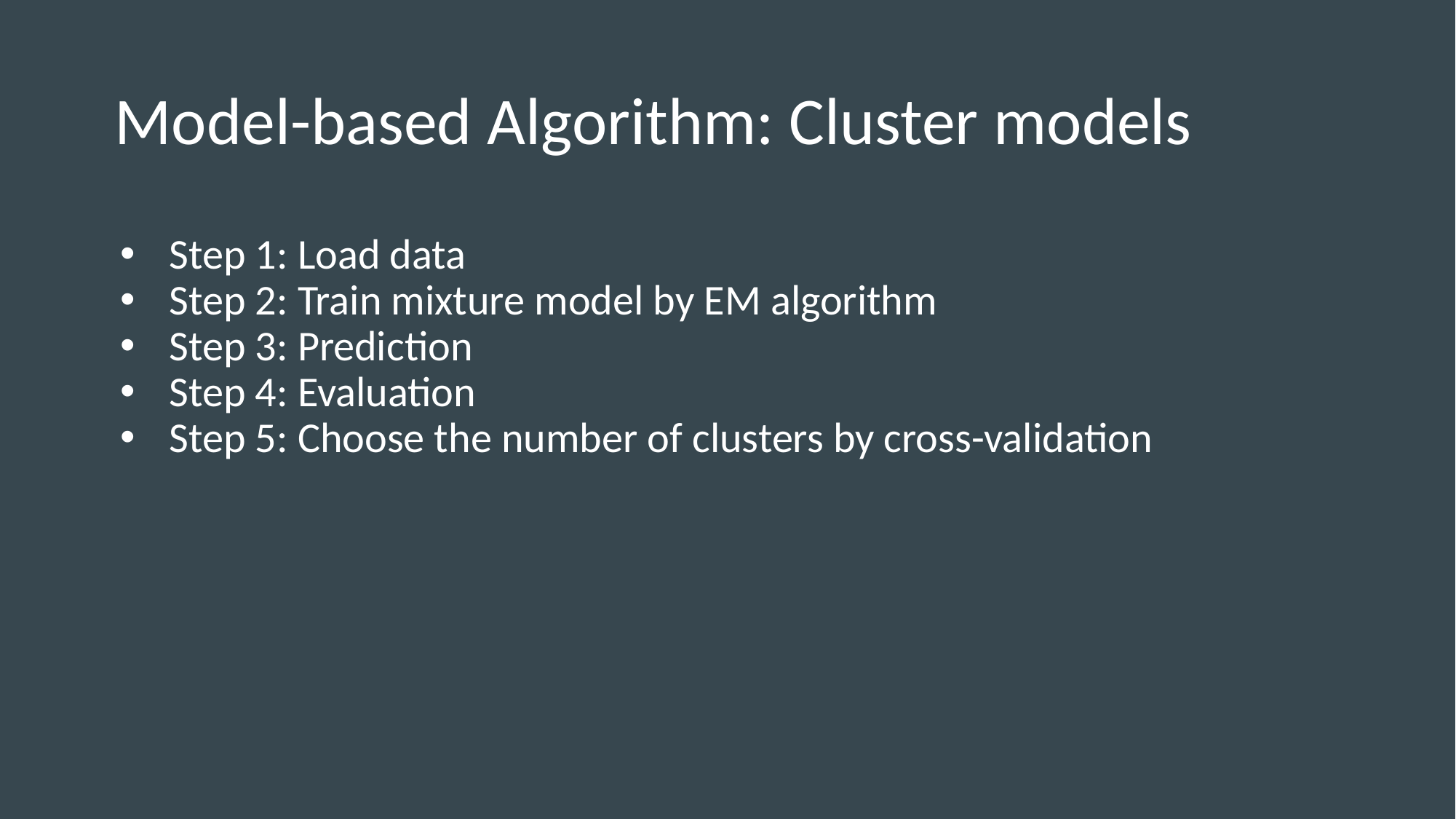

# Model-based Algorithm: Cluster models
Step 1: Load data
Step 2: Train mixture model by EM algorithm
Step 3: Prediction
Step 4: Evaluation
Step 5: Choose the number of clusters by cross-validation